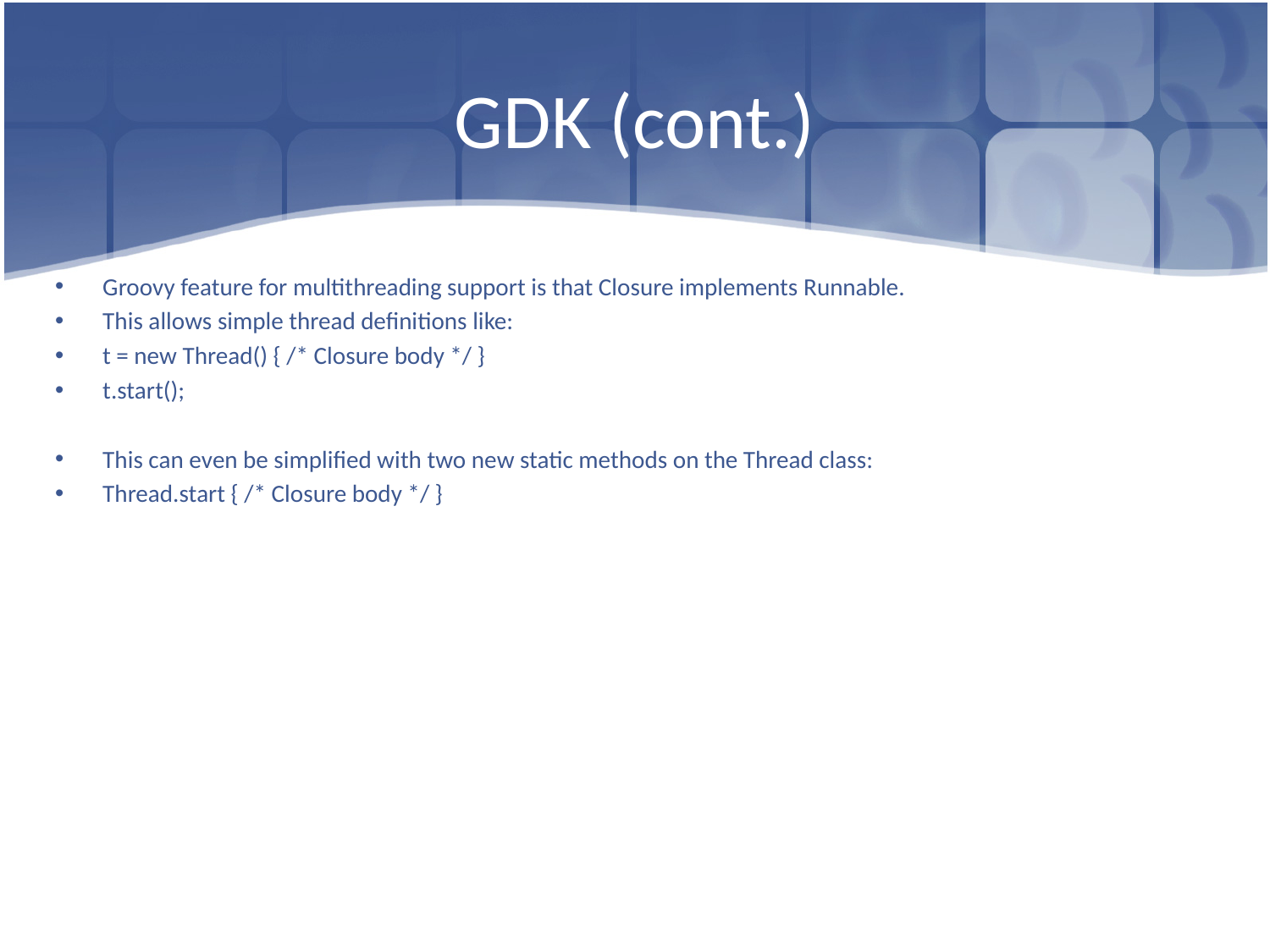

# GDK (cont.)
Groovy feature for multithreading support is that Closure implements Runnable.
This allows simple thread definitions like:
t = new Thread() { /* Closure body */ }
t.start();

This can even be simplified with two new static methods on the Thread class:
Thread.start { /* Closure body */ }